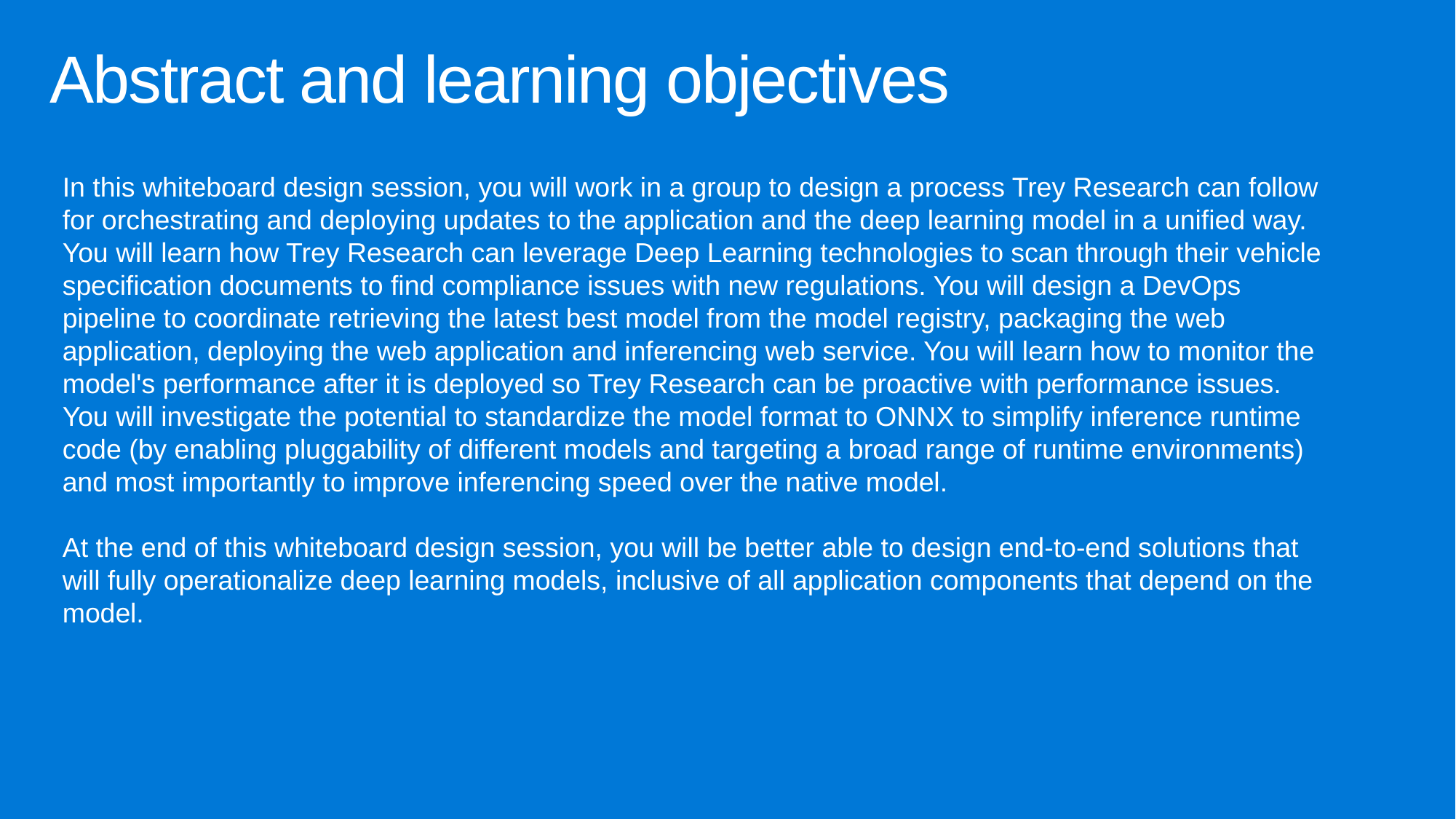

# Abstract and learning objectives
In this whiteboard design session, you will work in a group to design a process Trey Research can follow for orchestrating and deploying updates to the application and the deep learning model in a unified way. You will learn how Trey Research can leverage Deep Learning technologies to scan through their vehicle specification documents to find compliance issues with new regulations. You will design a DevOps pipeline to coordinate retrieving the latest best model from the model registry, packaging the web application, deploying the web application and inferencing web service. You will learn how to monitor the model's performance after it is deployed so Trey Research can be proactive with performance issues. You will investigate the potential to standardize the model format to ONNX to simplify inference runtime code (by enabling pluggability of different models and targeting a broad range of runtime environments) and most importantly to improve inferencing speed over the native model.

At the end of this whiteboard design session, you will be better able to design end-to-end solutions that will fully operationalize deep learning models, inclusive of all application components that depend on the model.